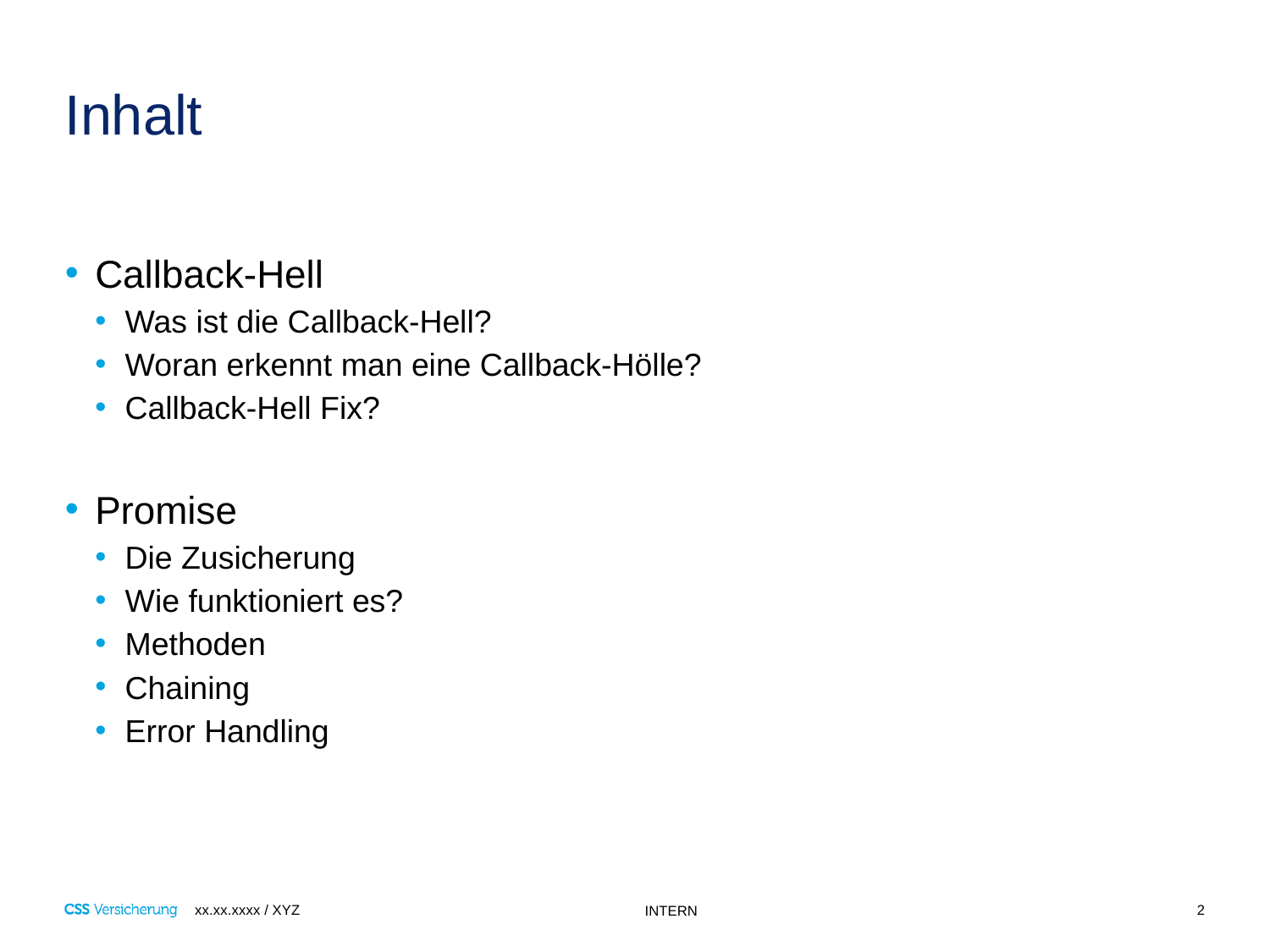

# Inhalt

Callback-Hell
Was ist die Callback-Hell?
Woran erkennt man eine Callback-Hölle?
Callback-Hell Fix?

Promise
Die Zusicherung
Wie funktioniert es?
Methoden
Chaining
Error Handling
2
xx.xx.xxxx / XYZ
INTERN